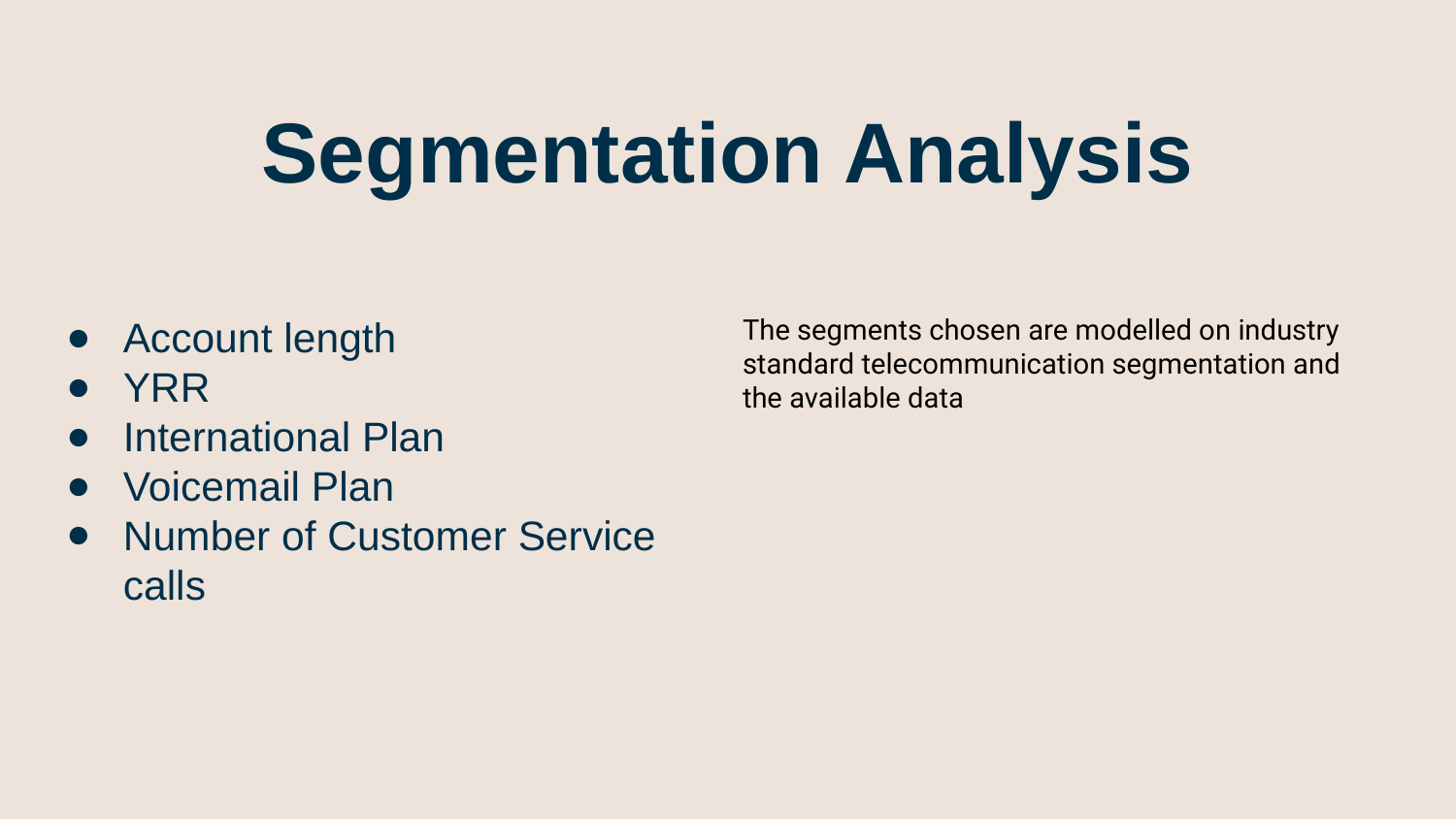

# Segmentation Analysis
Account length
YRR
International Plan
Voicemail Plan
Number of Customer Service calls
The segments chosen are modelled on industry standard telecommunication segmentation and the available data